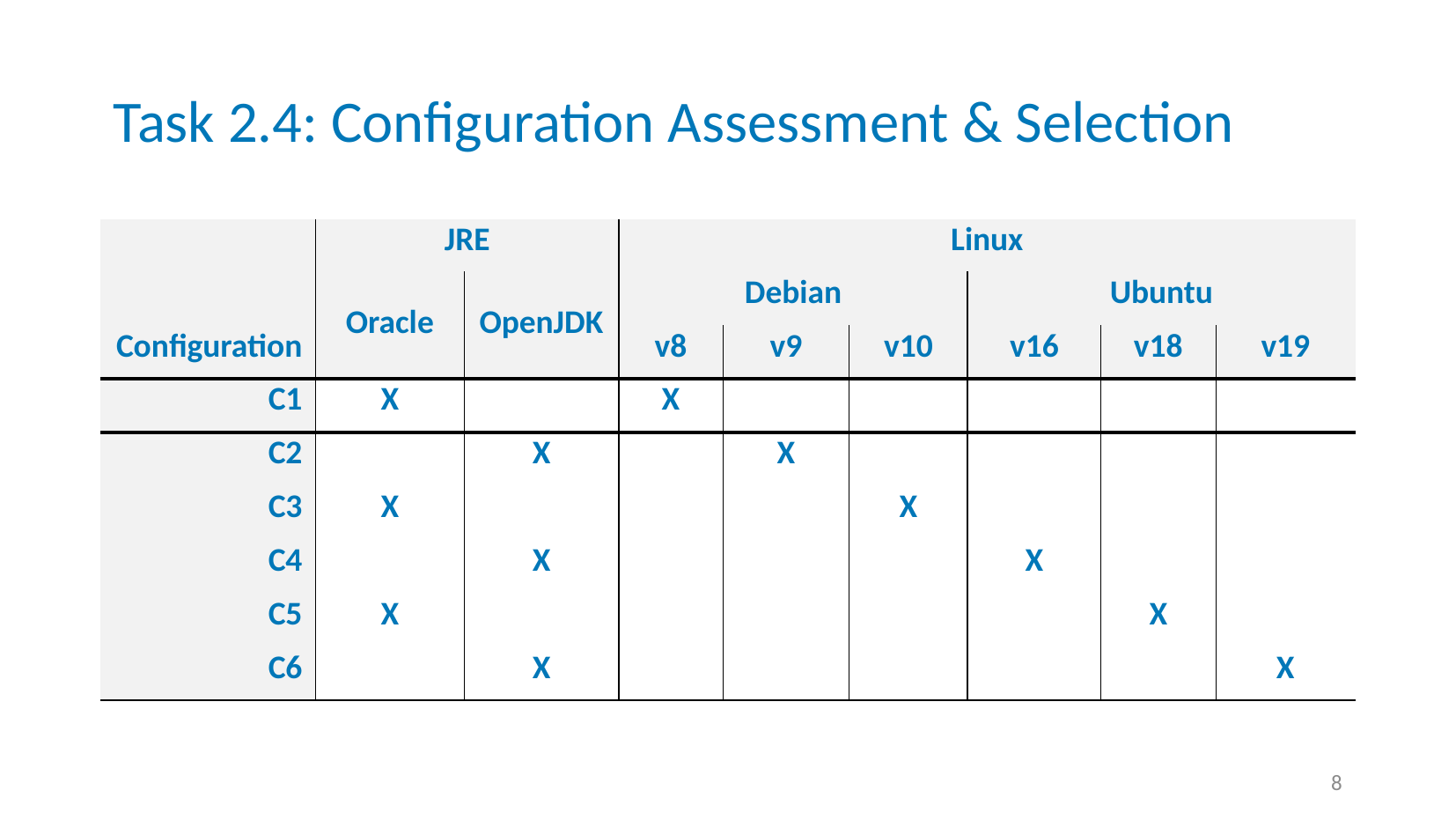

# Task 2.4: Configuration Assessment & Selection
|  | JRE |  | Linux |  |  |  |  |  |
| --- | --- | --- | --- | --- | --- | --- | --- | --- |
|  | Oracle | OpenJDK | Debian |  |  | Ubuntu |  |  |
| Configuration |  |  | v8 | v9 | v10 | v16 | v18 | v19 |
| C1 | X |  | X |  |  |  |  |  |
| C2 |  | X |  | X |  |  |  |  |
| C3 | X |  |  |  | X |  |  |  |
| C4 |  | X |  |  |  | X |  |  |
| C5 | X |  |  |  |  |  | X |  |
| C6 |  | X |  |  |  |  |  | X |
8